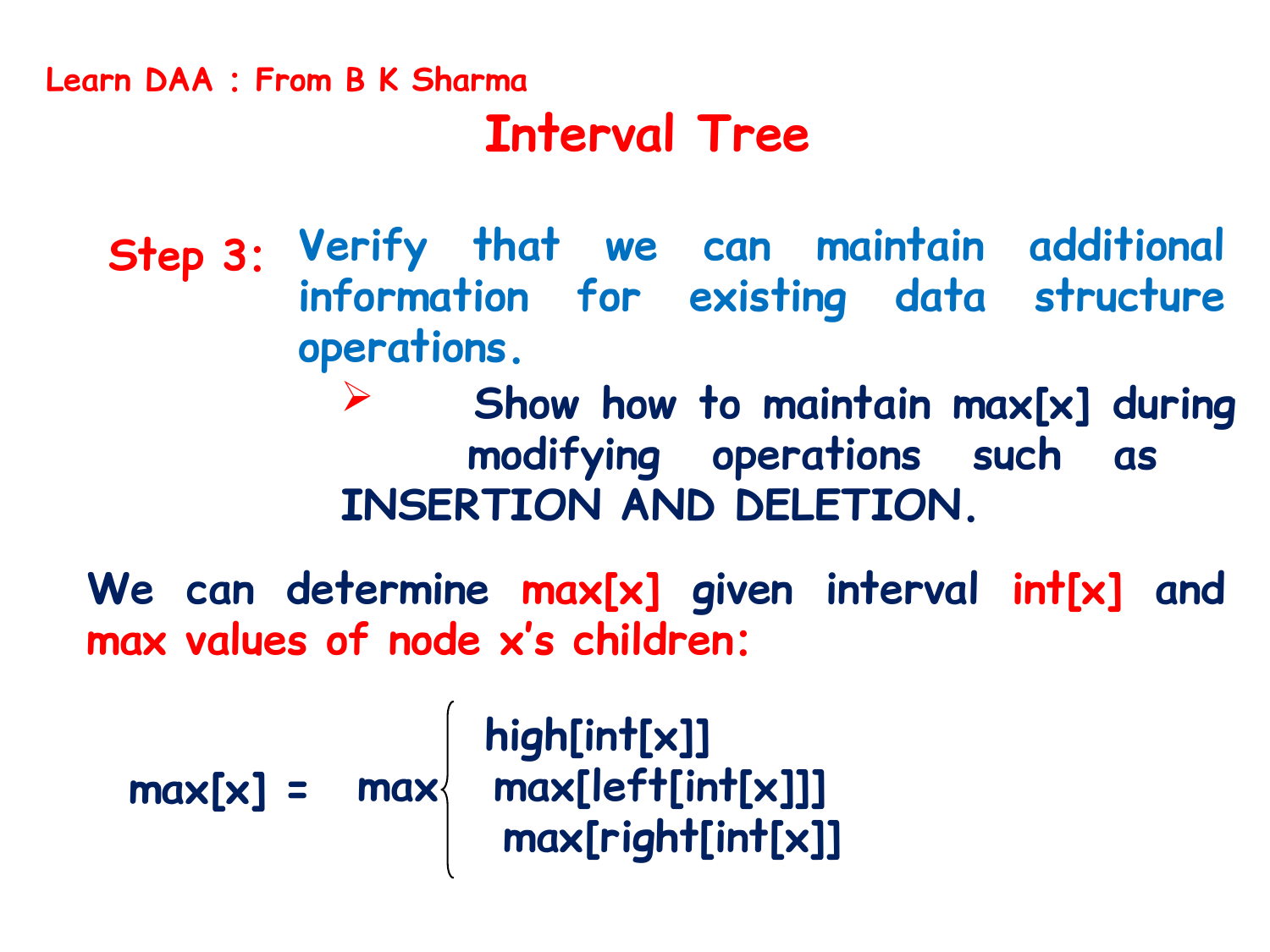

Learn DAA : From B K Sharma
Interval Tree
Verify that we can maintain additional information for existing data structure operations.
Step 3:
  	Show how to maintain max[x] during 	modifying operations such as 	INSERTION AND DELETION.
We can determine max[x] given interval int[x] and max values of node x’s children:
	high[int[x]]
max   max[left[int[x]]]
	 max[right[int[x]]

max[x] =